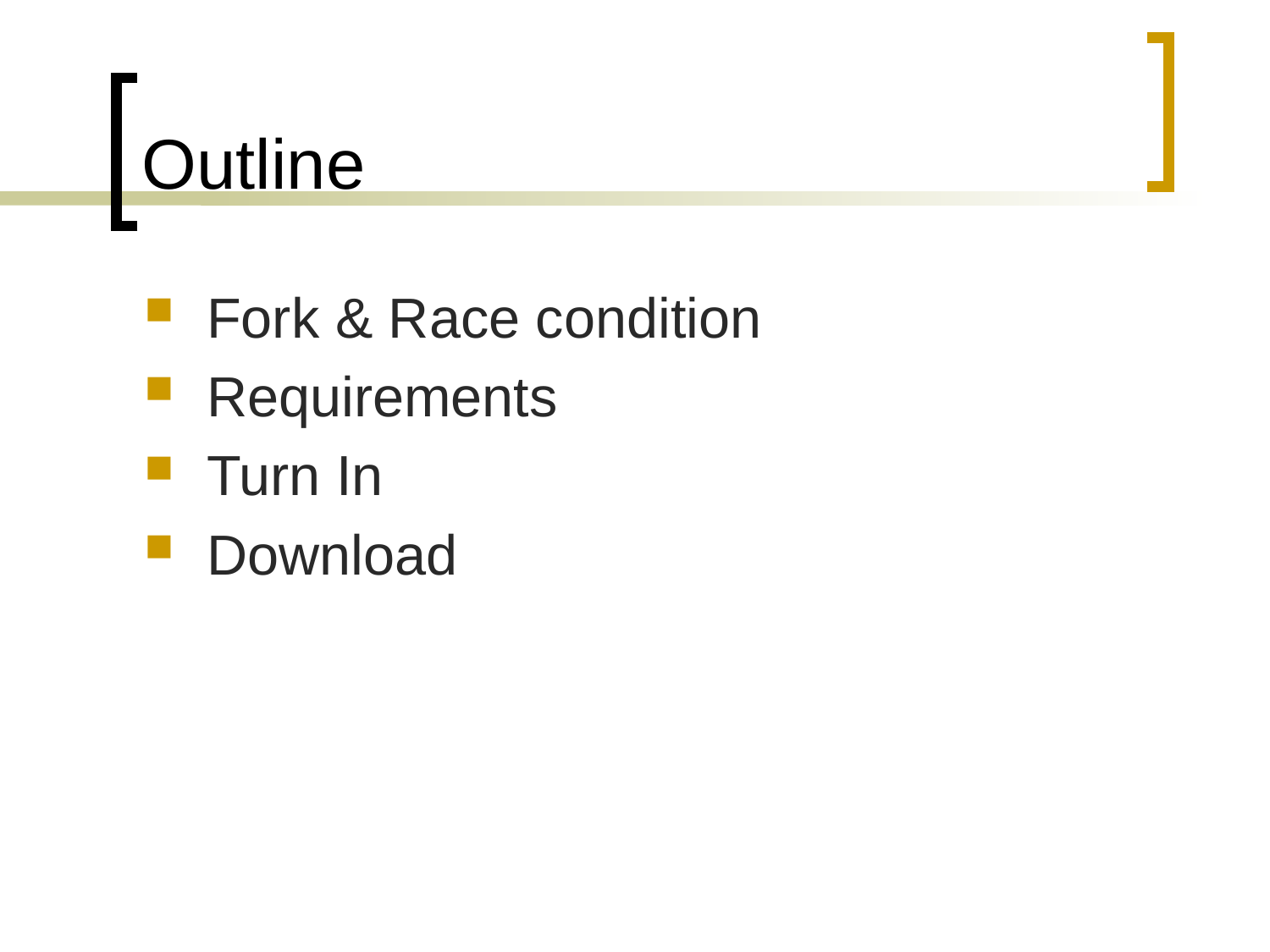

# Outline
Fork & Race condition
Requirements
Turn In
Download